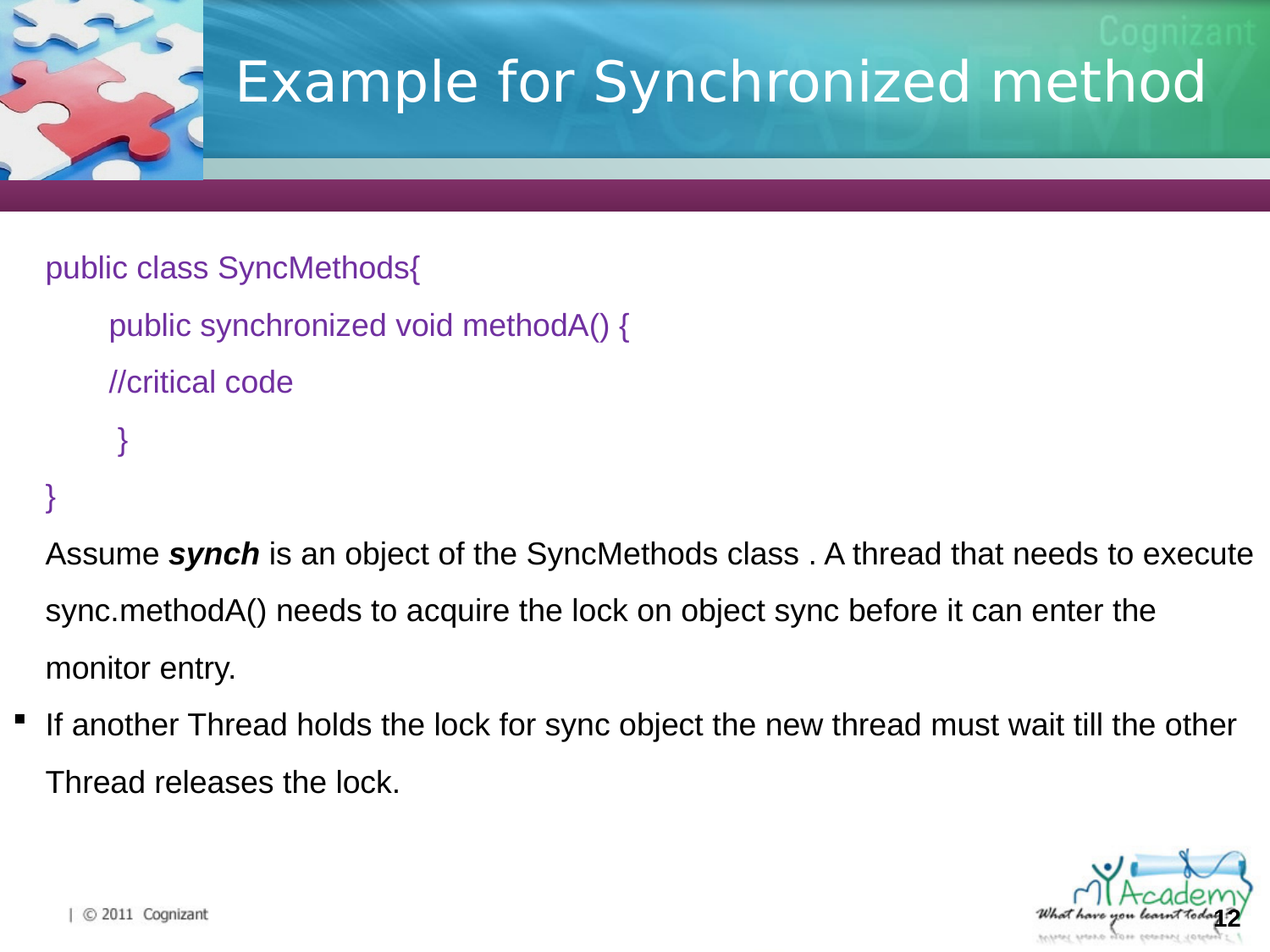

# Example for Synchronized method
public class SyncMethods{
public synchronized void methodA() {
//critical code
 }
}
Assume synch is an object of the SyncMethods class . A thread that needs to execute sync.methodA() needs to acquire the lock on object sync before it can enter the monitor entry.
If another Thread holds the lock for sync object the new thread must wait till the other Thread releases the lock.
12